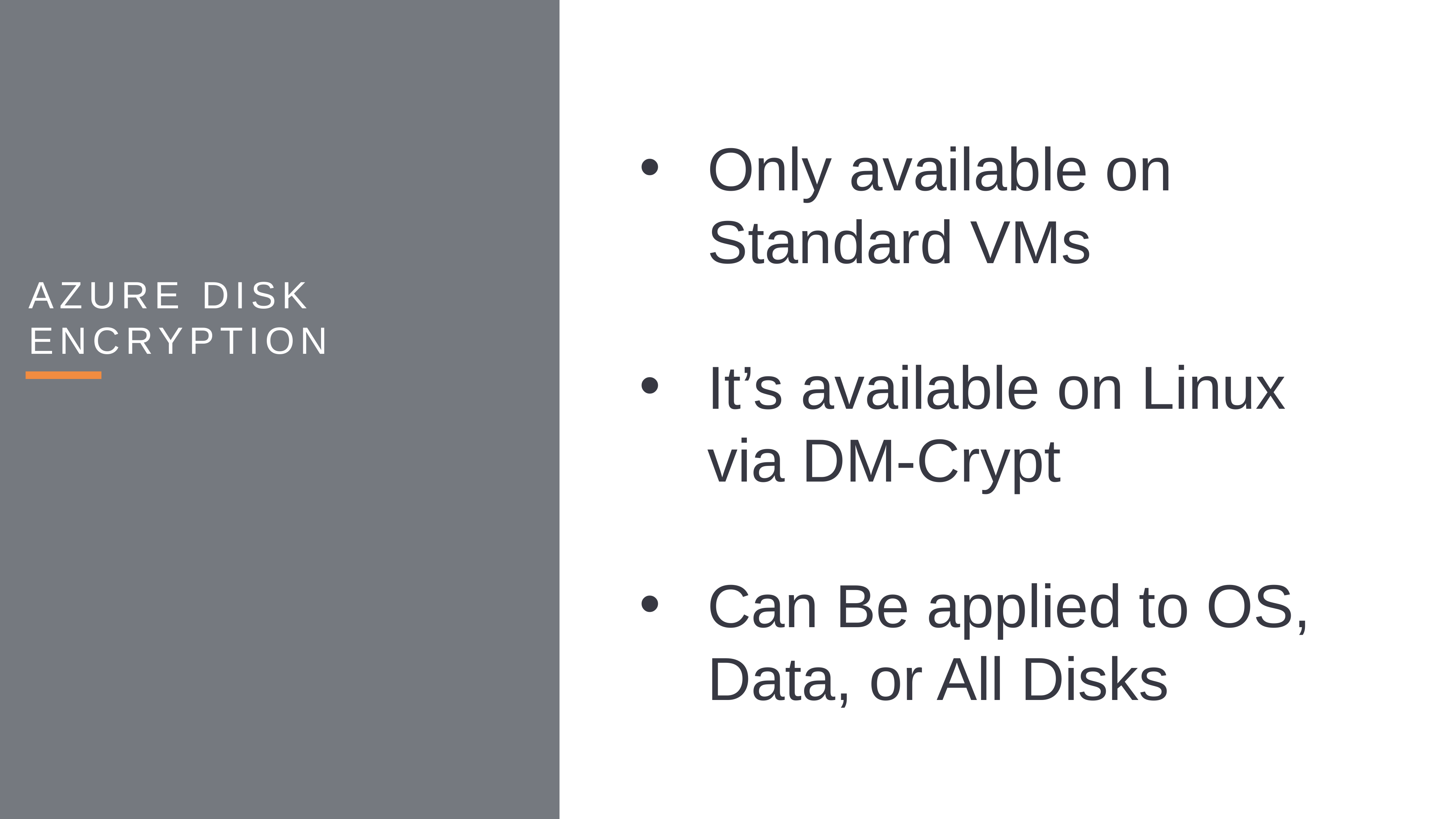

Only available on Standard VMs

It’s available on Linux via DM-Crypt

Can Be applied to OS, Data, or All Disks
Azure Disk Encryption